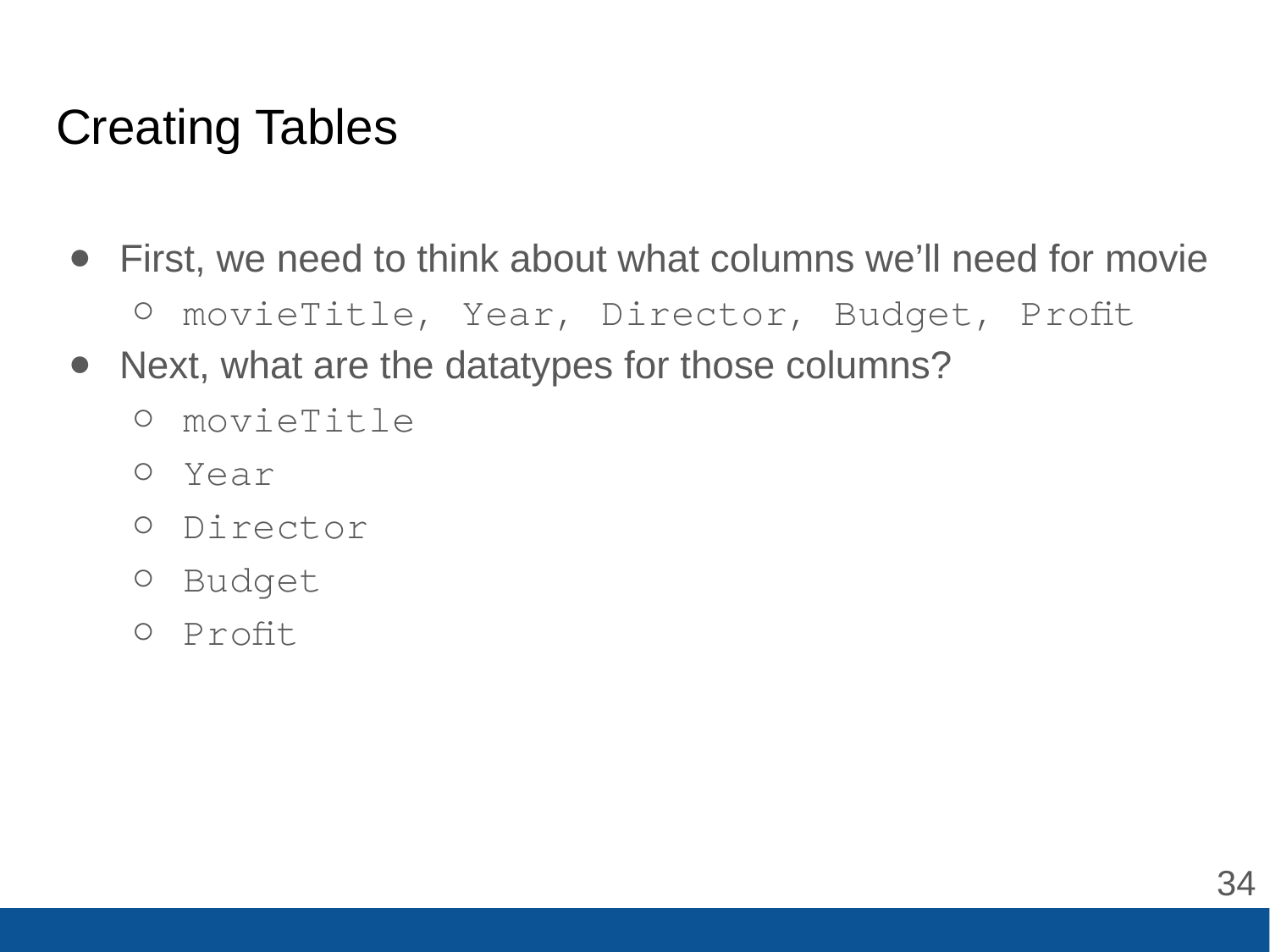

# Creating Tables
First, we need to think about what columns we’ll need for movie
movieTitle, Year, Director, Budget, Profit
Next, what are the datatypes for those columns?
movieTitle
Year
Director
Budget
Profit

34